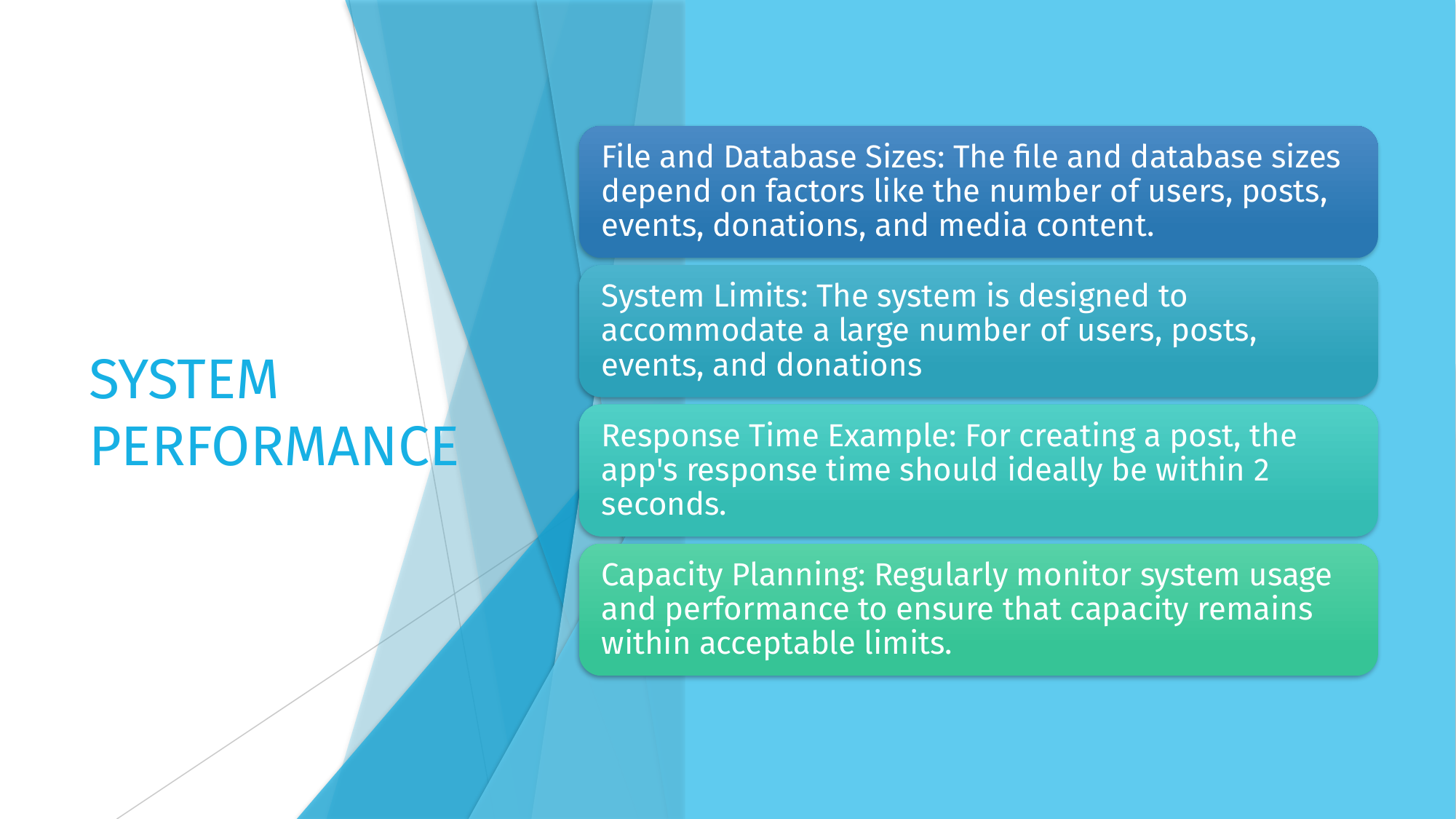

File and Database Sizes: The file and database sizes depend on factors like the number of users, posts, events, donations, and media content.
System Limits: The system is designed to accommodate a large number of users, posts, events, and donations
Response Time Example: For creating a post, the app's response time should ideally be within 2 seconds.
Capacity Planning: Regularly monitor system usage and performance to ensure that capacity remains within acceptable limits.
# SYSTEM PERFORMANCE